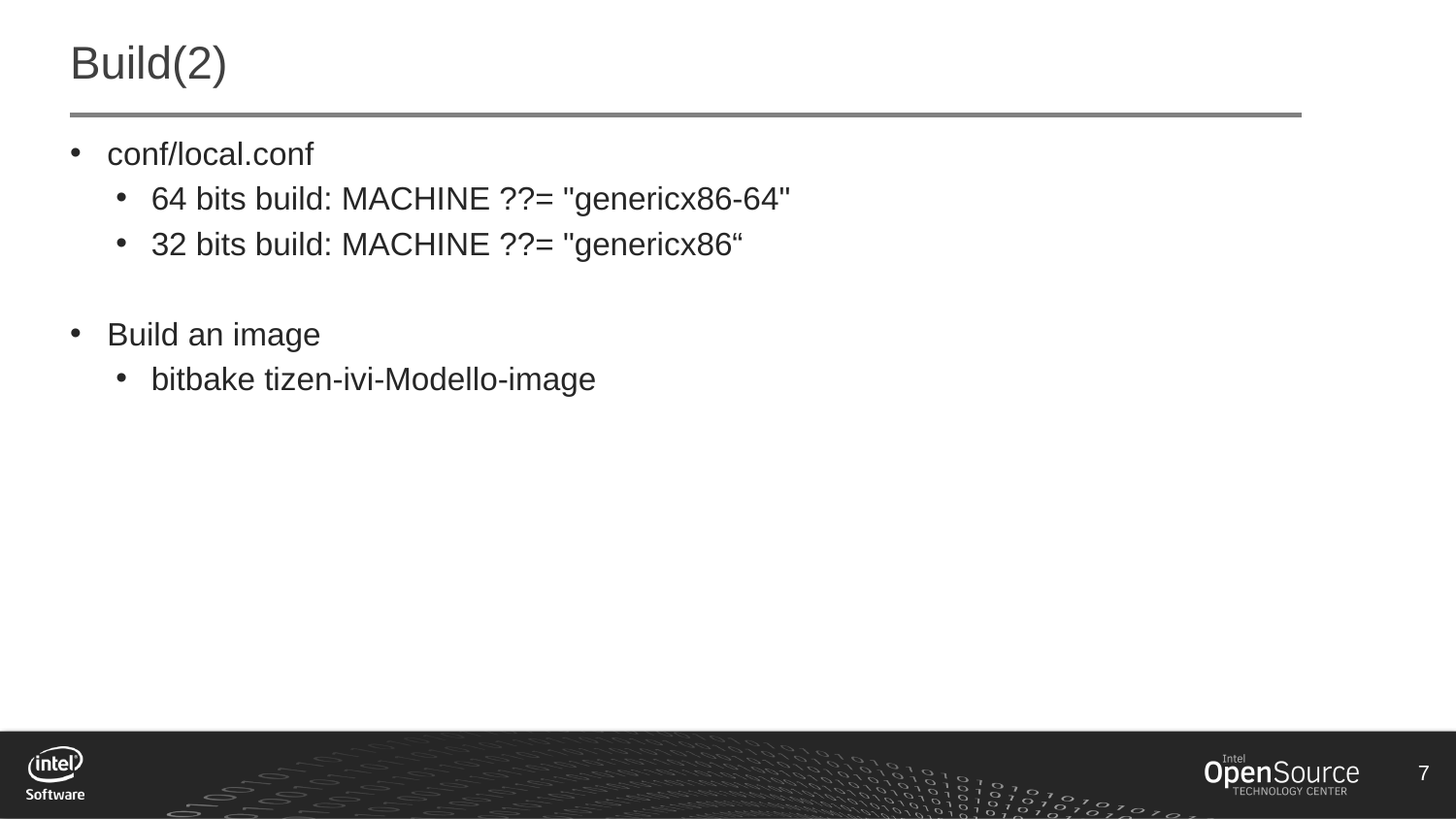

# Build(2)
conf/local.conf
64 bits build: MACHINE ??= "genericx86-64"
32 bits build: MACHINE ??= "genericx86“

Build an image
bitbake tizen-ivi-Modello-image